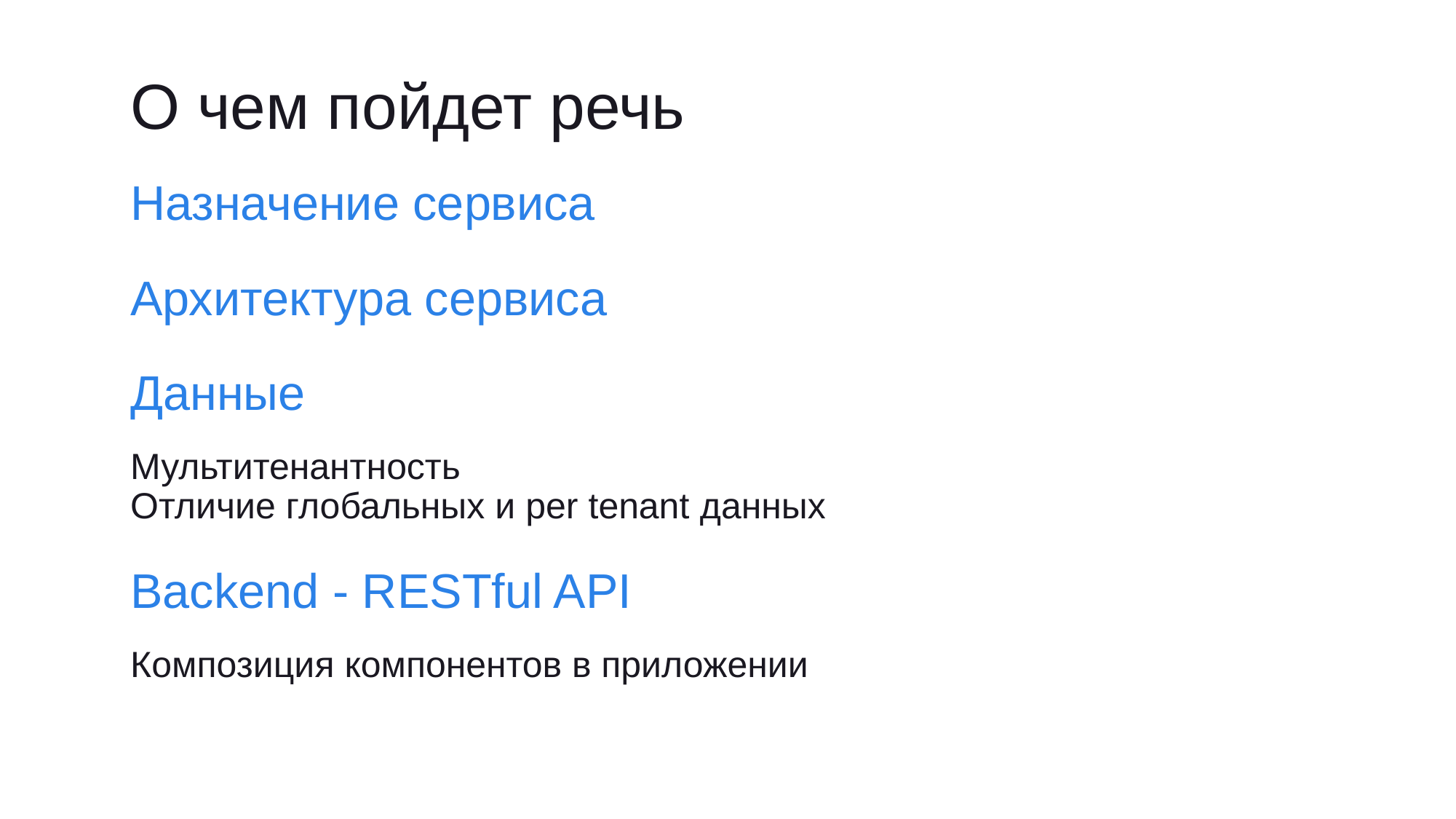

# О чем пойдет речь
Назначение сервиса
Архитектура сервиса
Данные
Мультитенантность
Отличие глобальных и per tenant данных
Backend - RESTful API
Композиция компонентов в приложении